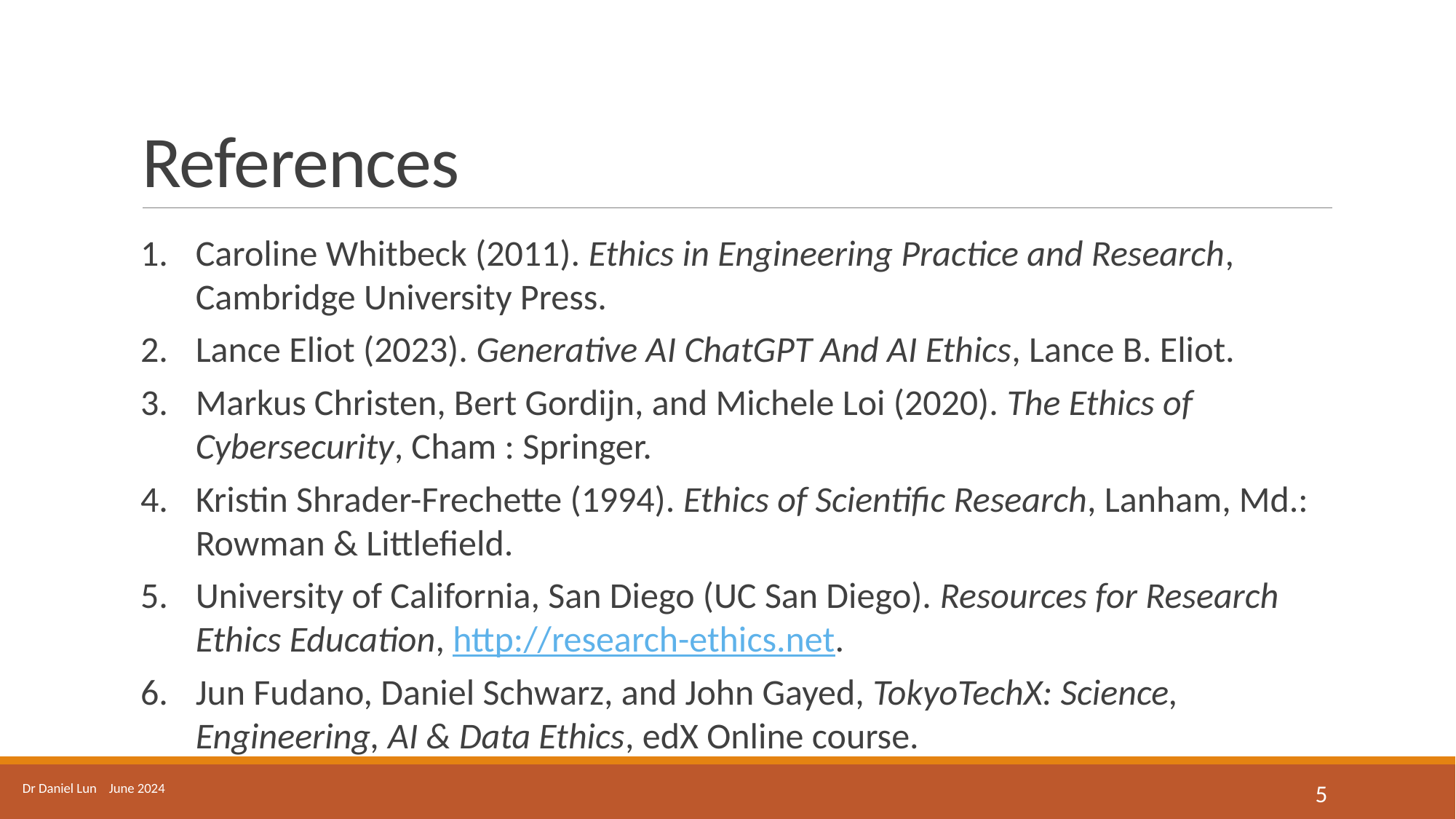

# References
1. 	Caroline Whitbeck (2011). Ethics in Engineering Practice and Research, Cambridge University Press.
2. 	Lance Eliot (2023). Generative AI ChatGPT And AI Ethics, Lance B. Eliot.
3. 	Markus Christen, Bert Gordijn, and Michele Loi (2020). The Ethics of Cybersecurity, Cham : Springer.
4. 	Kristin Shrader-Frechette (1994). Ethics of Scientific Research, Lanham, Md.: Rowman & Littlefield.
5. 	University of California, San Diego (UC San Diego). Resources for Research Ethics Education, http://research-ethics.net.
6.	Jun Fudano, Daniel Schwarz, and John Gayed, TokyoTechX: Science, Engineering, AI & Data Ethics, edX Online course.
Dr Daniel Lun    June 2024
5